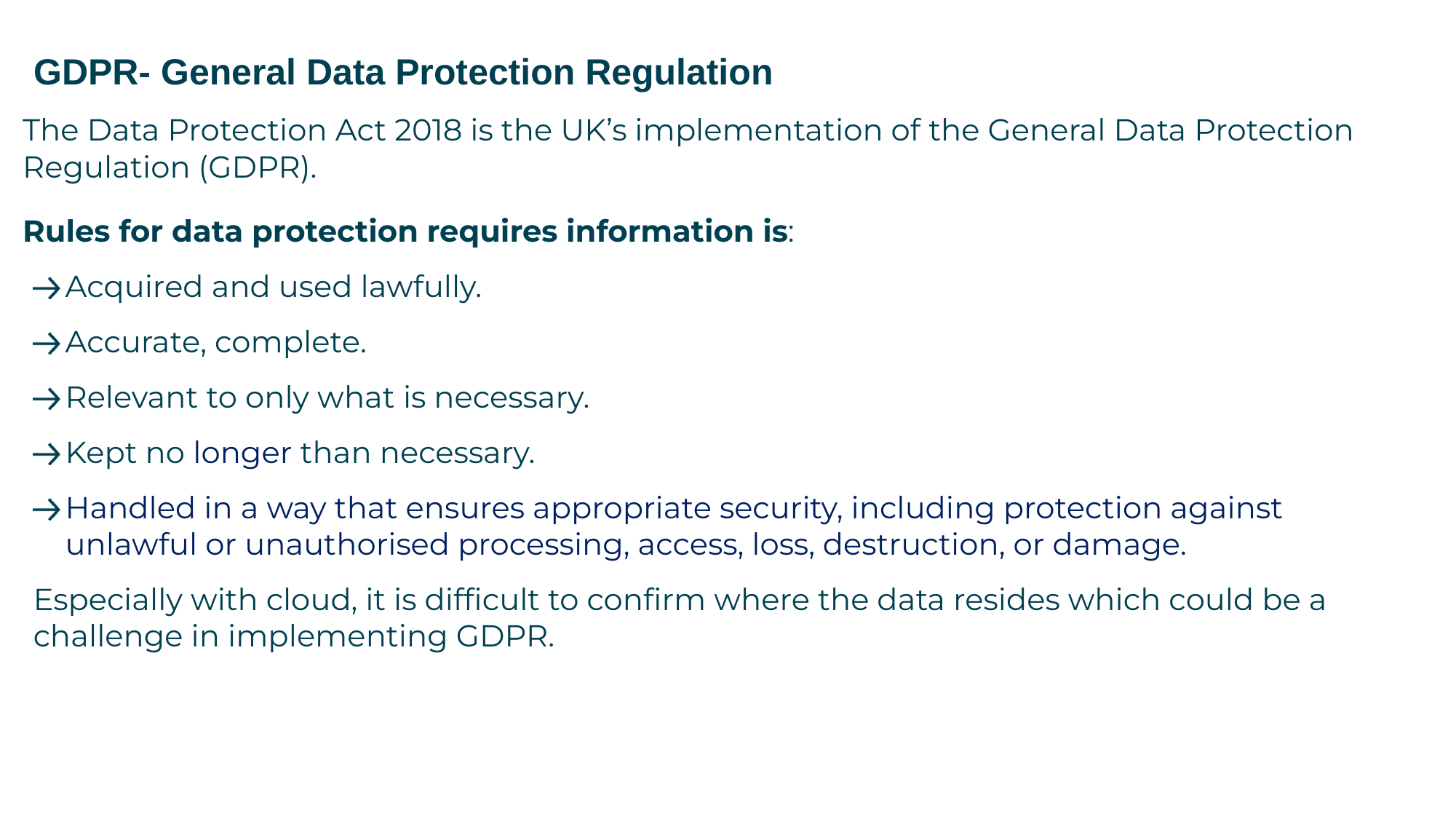

# GDPR- General Data Protection Regulation
The Data Protection Act 2018 is the UK’s implementation of the General Data Protection Regulation (GDPR).
Rules for data protection requires information is:
Acquired and used lawfully.
Accurate, complete.
Relevant to only what is necessary.
Kept no longer than necessary.
Handled in a way that ensures appropriate security, including protection against unlawful or unauthorised processing, access, loss, destruction, or damage.
Especially with cloud, it is difficult to confirm where the data resides which could be a challenge in implementing GDPR.